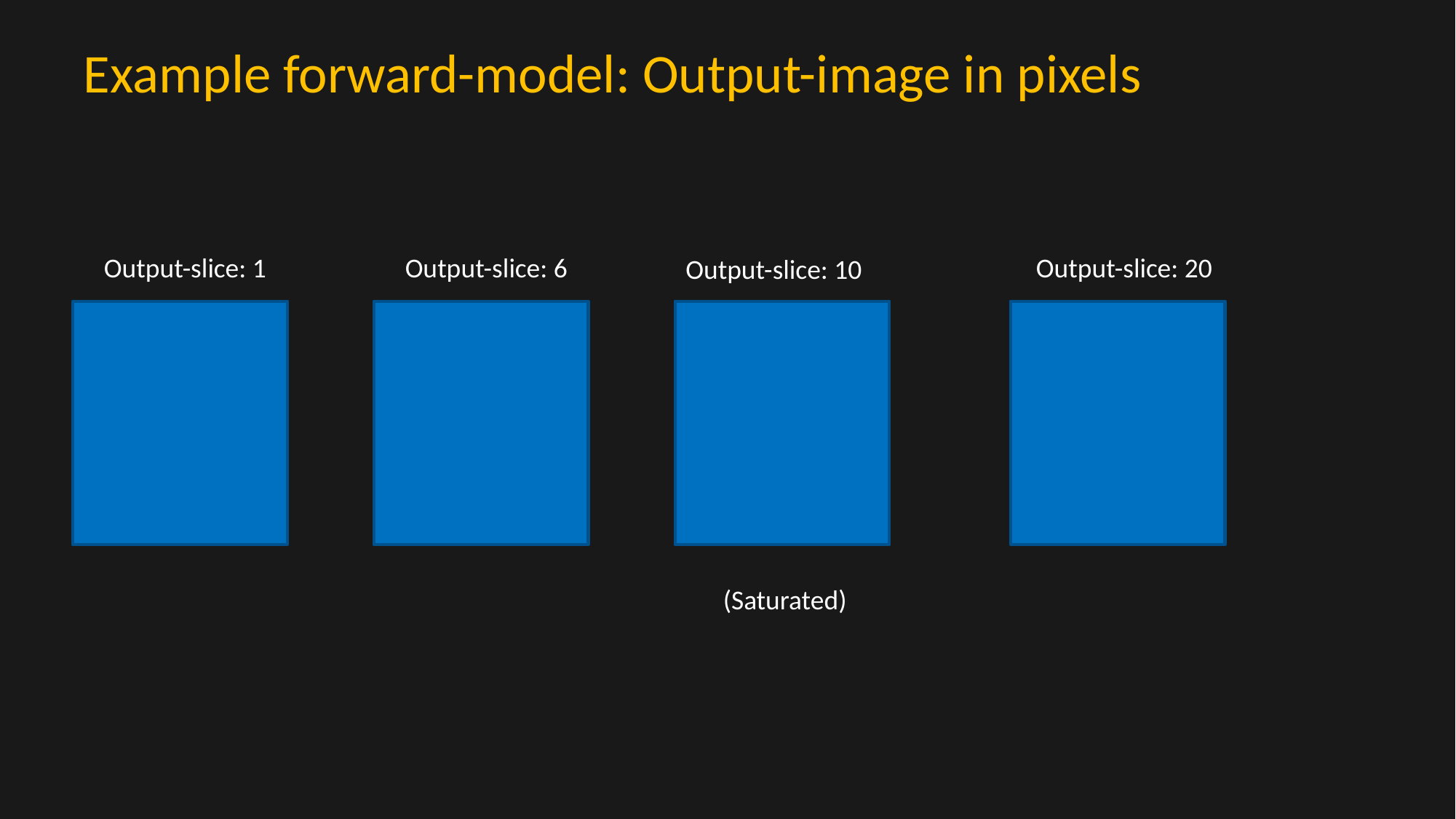

# Example forward-model: Output-image in pixels
Output-slice: 1
Output-slice: 6
Output-slice: 20
Output-slice: 10

(Saturated)